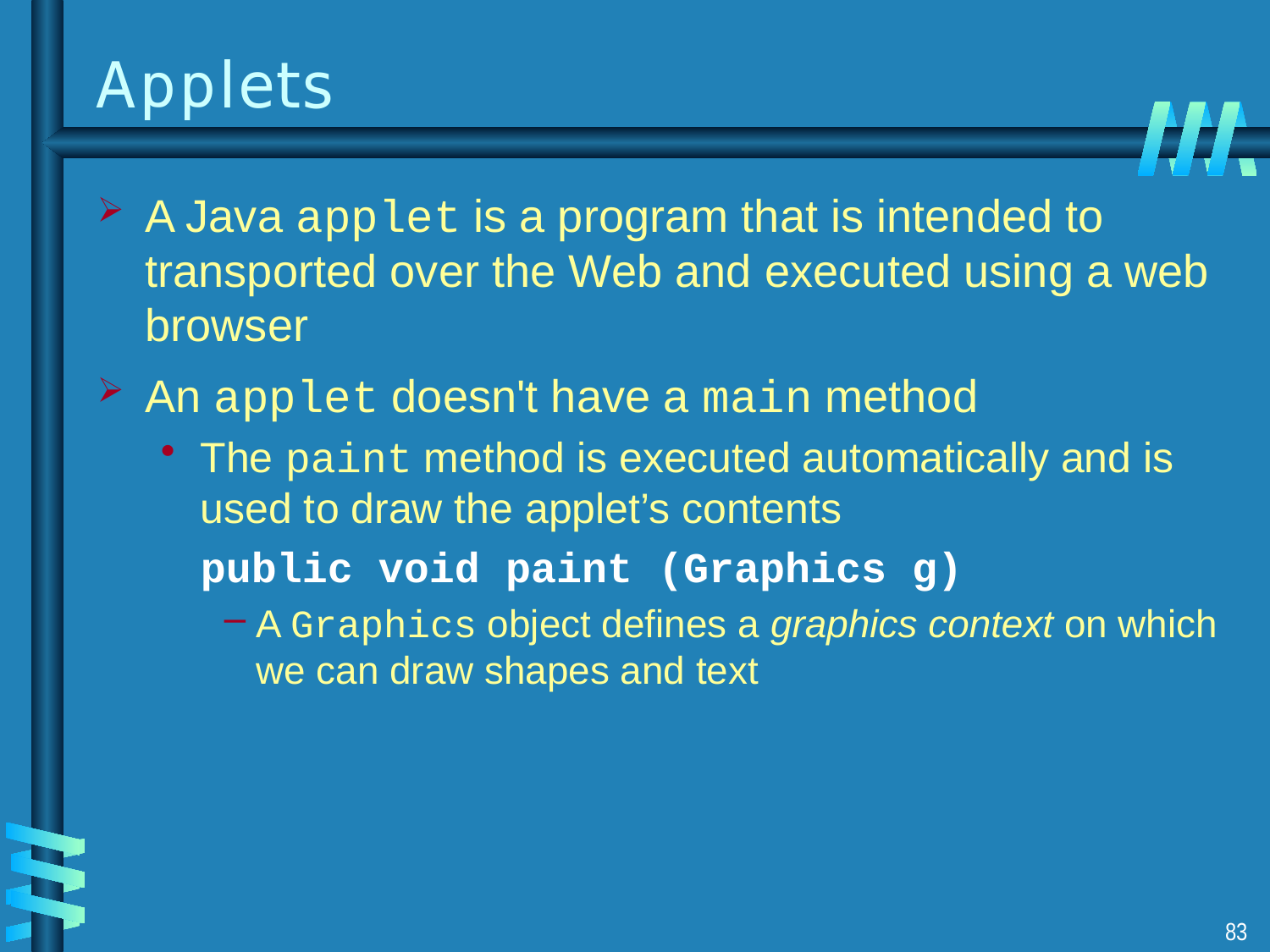

# Applets
A Java applet is a program that is intended to transported over the Web and executed using a web browser
An applet doesn't have a main method
The paint method is executed automatically and is used to draw the applet’s contents
	public void paint (Graphics g)
A Graphics object defines a graphics context on which we can draw shapes and text
83